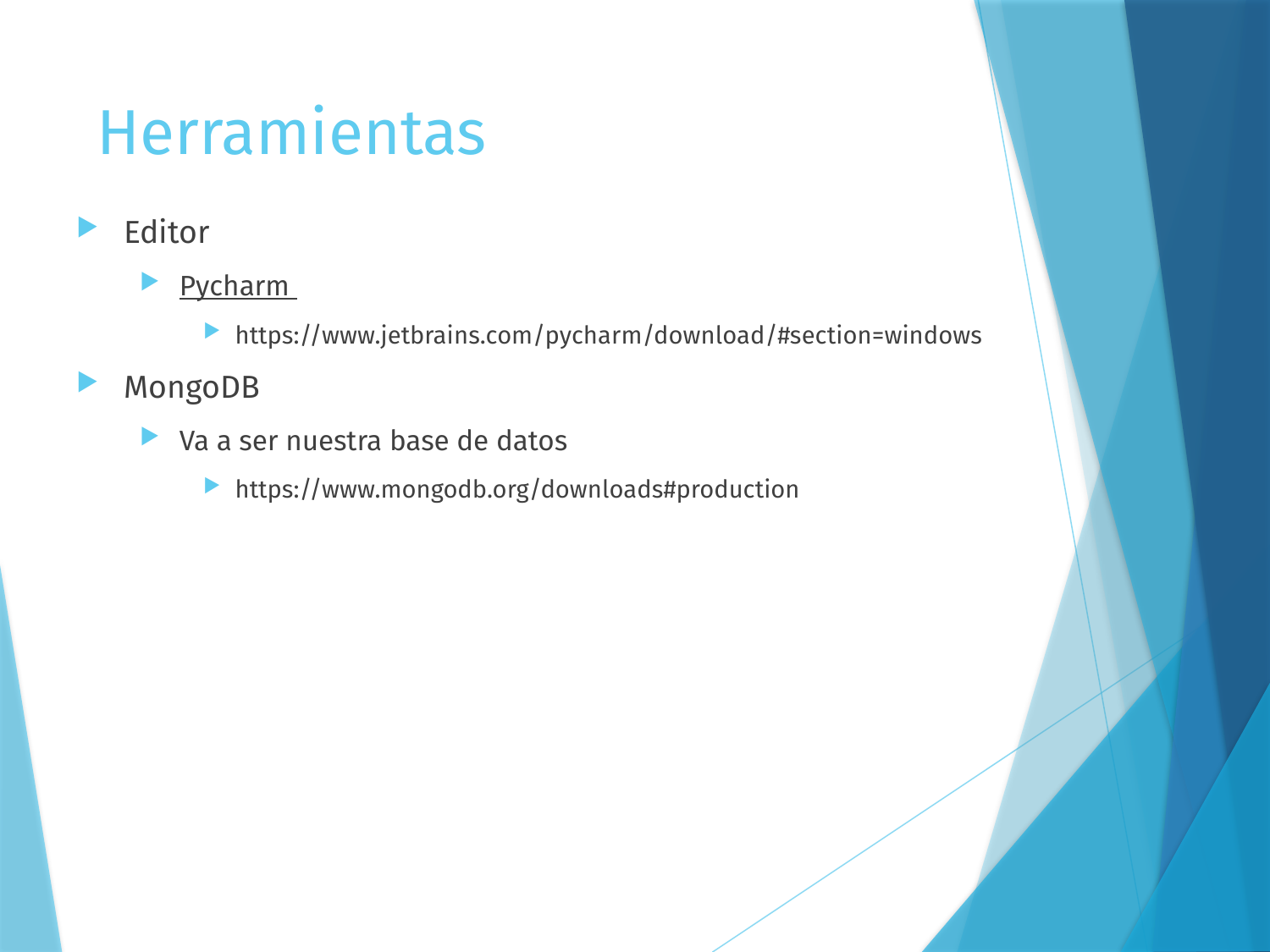

# Herramientas
Editor
Pycharm
https://www.jetbrains.com/pycharm/download/#section=windows
MongoDB
Va a ser nuestra base de datos
https://www.mongodb.org/downloads#production